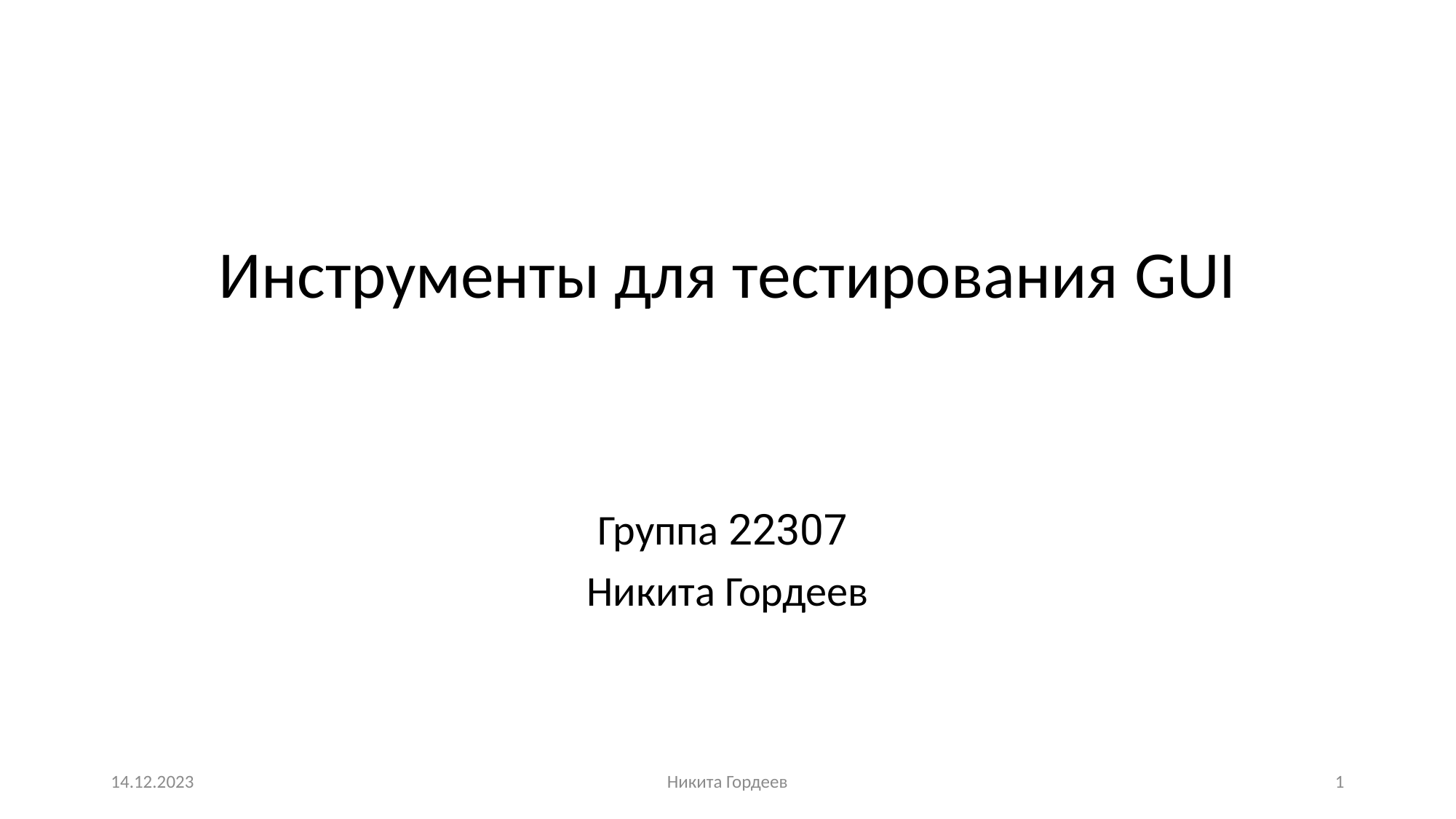

Инструменты для тестирования GUI

Группа 22307
Никита Гордеев
14.12.2023
Никита Гордеев
1